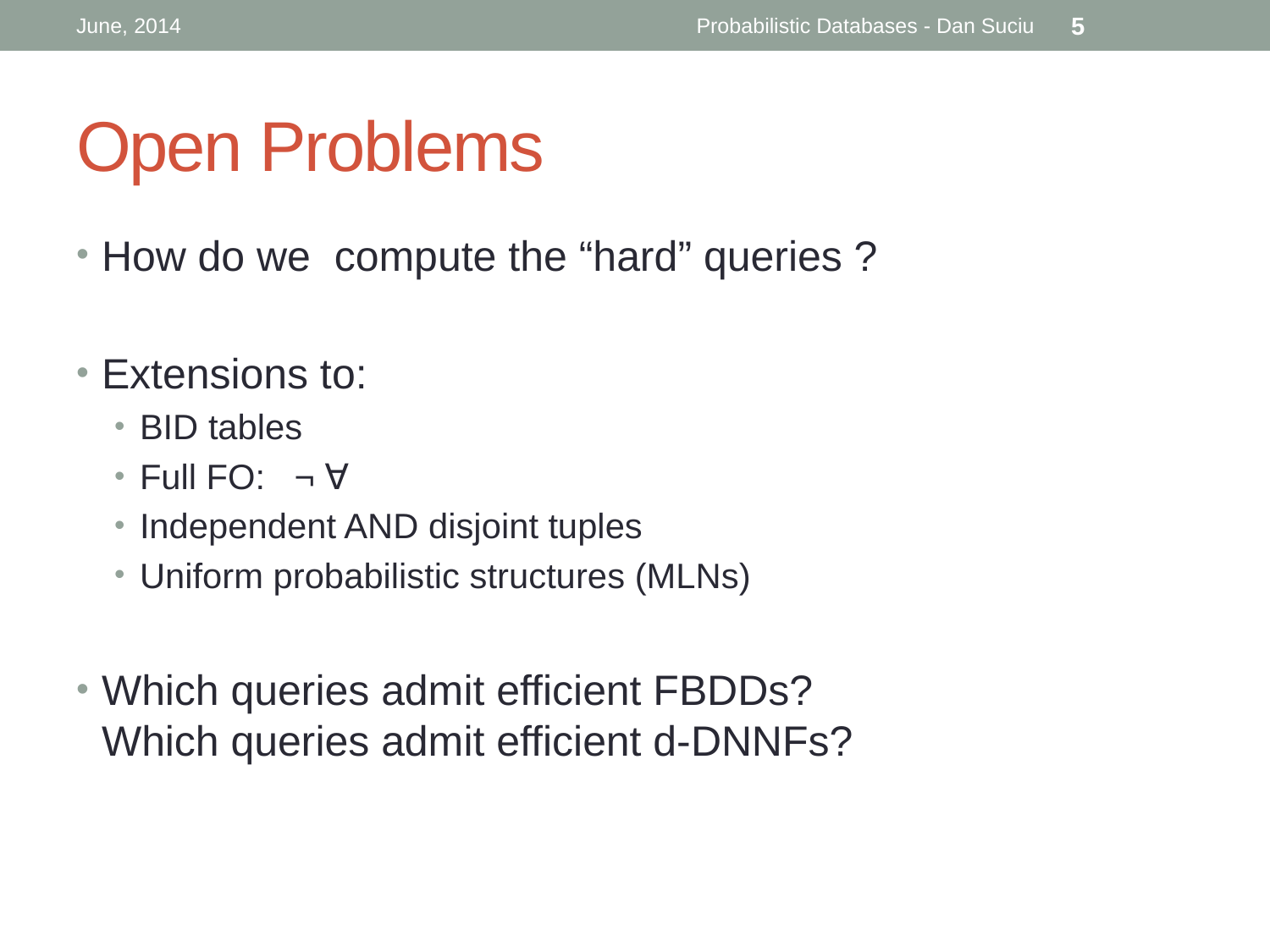

June, 2014
Probabilistic Databases - Dan Suciu
5
# Open Problems
How do we  compute the “hard” queries ?

Extensions to:
BID tables
Full FO:   ¬ ∀
Independent AND disjoint tuples
Uniform probabilistic structures (MLNs)

Which queries admit efficient FBDDs?
Which queries admit efficient d-DNNFs?